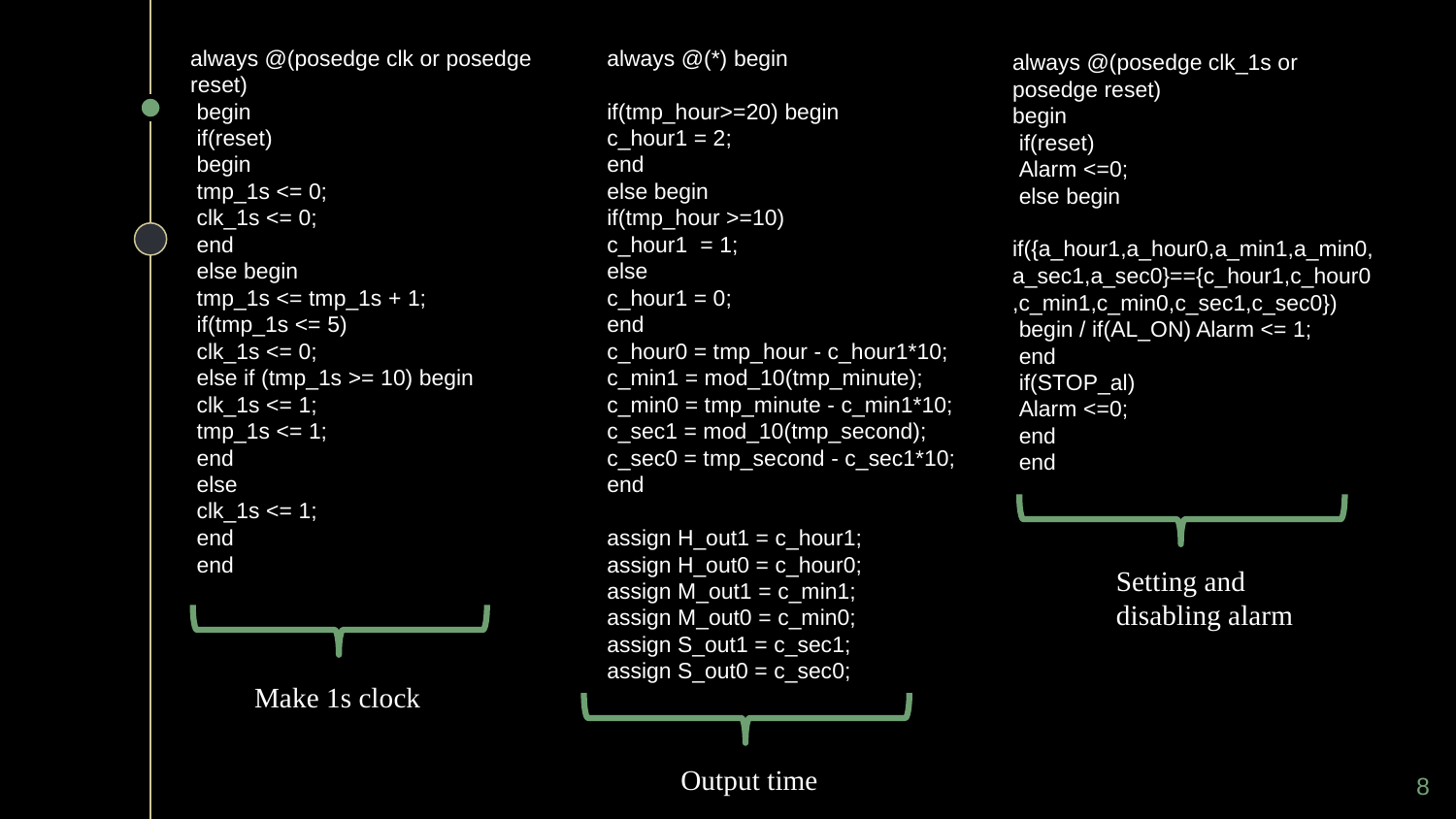

always @(posedge clk or posedge reset)
 begin
 if(reset)
 begin
 tmp_1s <= 0;
 clk_1s <= 0;
 end
 else begin
 tmp_1s <= tmp_1s + 1;
 if(tmp_1s <= 5)
 clk_1s <= 0;
 else if (tmp_1s >= 10) begin
 clk_1s <= 1;
 tmp_1s <= 1;
 end
 else
 clk_1s <= 1;
 end
 end
 always @(*) begin

 if(tmp_hour>=20) begin
 c_hour1 = 2;
 end
 else begin
 if(tmp_hour >=10)
 c_hour1  = 1;
 else
 c_hour1 = 0;
 end
 c_hour0 = tmp_hour - c_hour1*10;
 c_min1 = mod_10(tmp_minute);
 c_min0 = tmp_minute - c_min1*10;
 c_sec1 = mod_10(tmp_second);
 c_sec0 = tmp_second - c_sec1*10;
 end

 assign H_out1 = c_hour1;
 assign H_out0 = c_hour0;
 assign M_out1 = c_min1;
 assign M_out0 = c_min0;
 assign S_out1 = c_sec1;
 assign S_out0 = c_sec0;
always @(posedge clk_1s or posedge reset)
begin
 if(reset)
 Alarm <=0;
 else begin
 if({a_hour1,a_hour0,a_min1,a_min0,a_sec1,a_sec0}=={c_hour1,c_hour0,c_min1,c_min0,c_sec1,c_sec0})
 begin / if(AL_ON) Alarm <= 1;
 end
 if(STOP_al)
 Alarm <=0;
 end
 end

Setting and disabling alarm
Make 1s clock
Output time
8